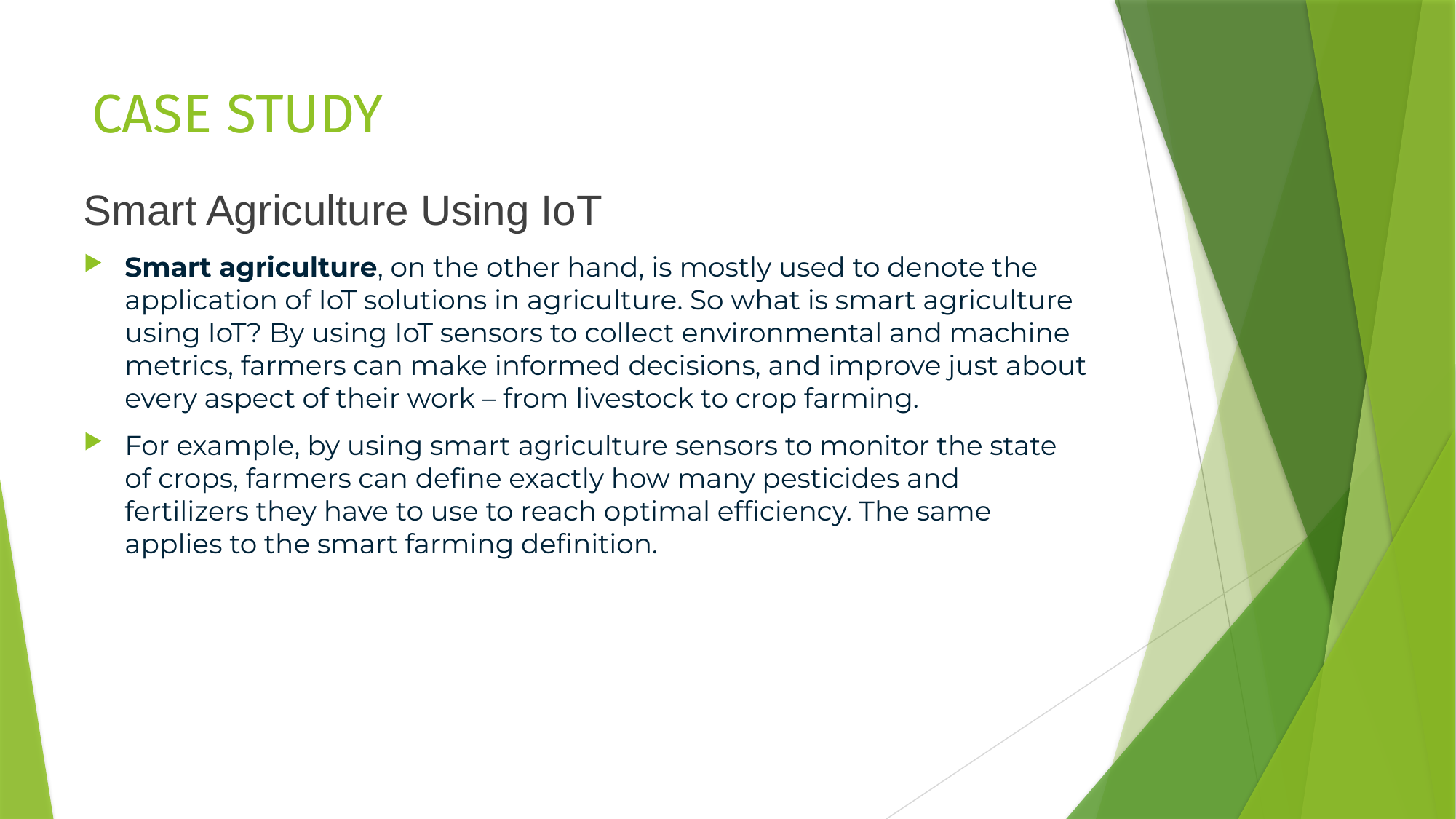

# CASE STUDY
Smart Agriculture Using IoT
Smart agriculture, on the other hand, is mostly used to denote the application of IoT solutions in agriculture. So what is smart agriculture using IoT? By using IoT sensors to collect environmental and machine metrics, farmers can make informed decisions, and improve just about every aspect of their work – from livestock to crop farming.
For example, by using smart agriculture sensors to monitor the state of crops, farmers can define exactly how many pesticides and fertilizers they have to use to reach optimal efficiency. The same applies to the smart farming definition.